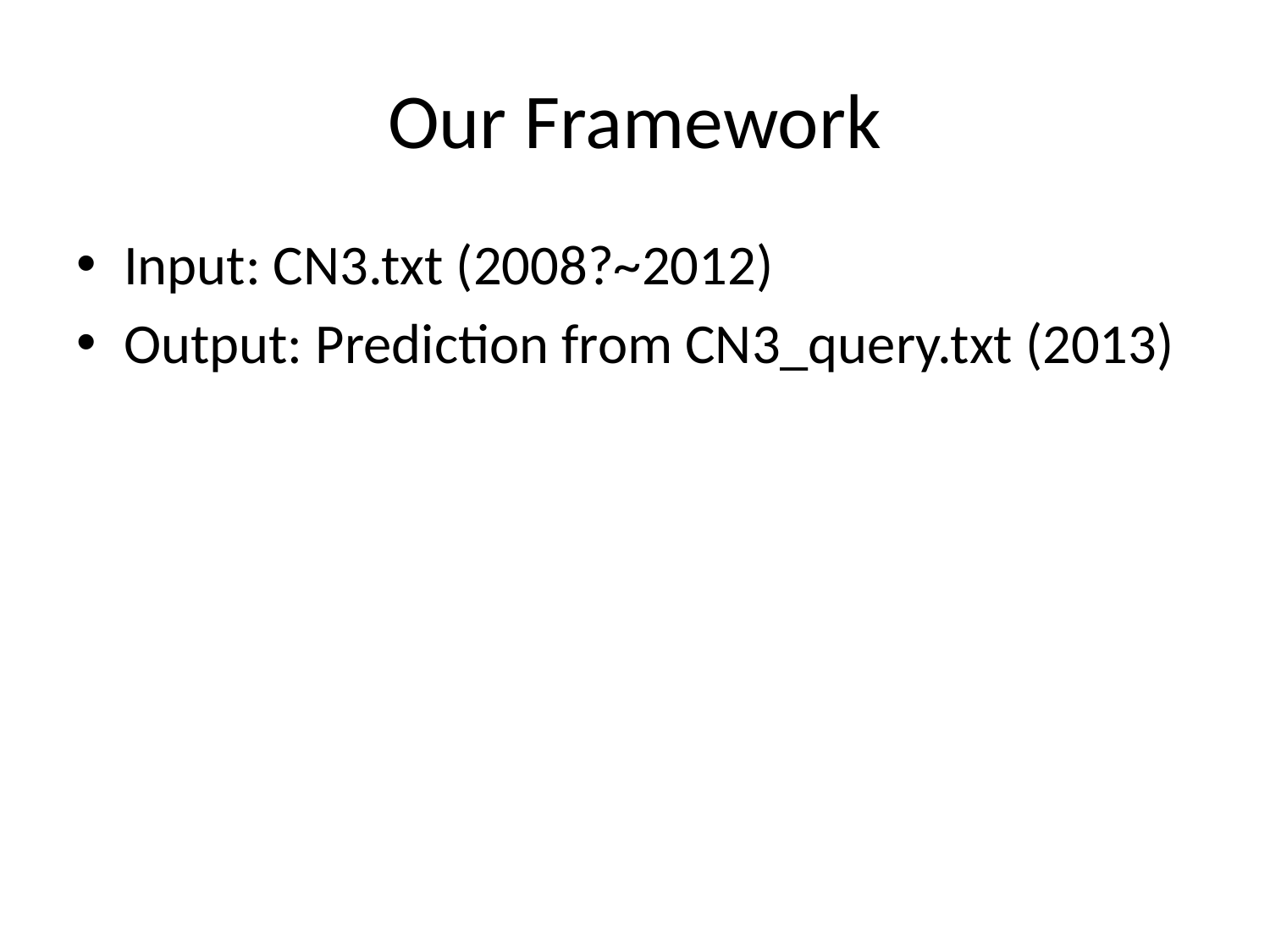

# Our Framework
Input: CN3.txt (2008?~2012)
Output: Prediction from CN3_query.txt (2013)